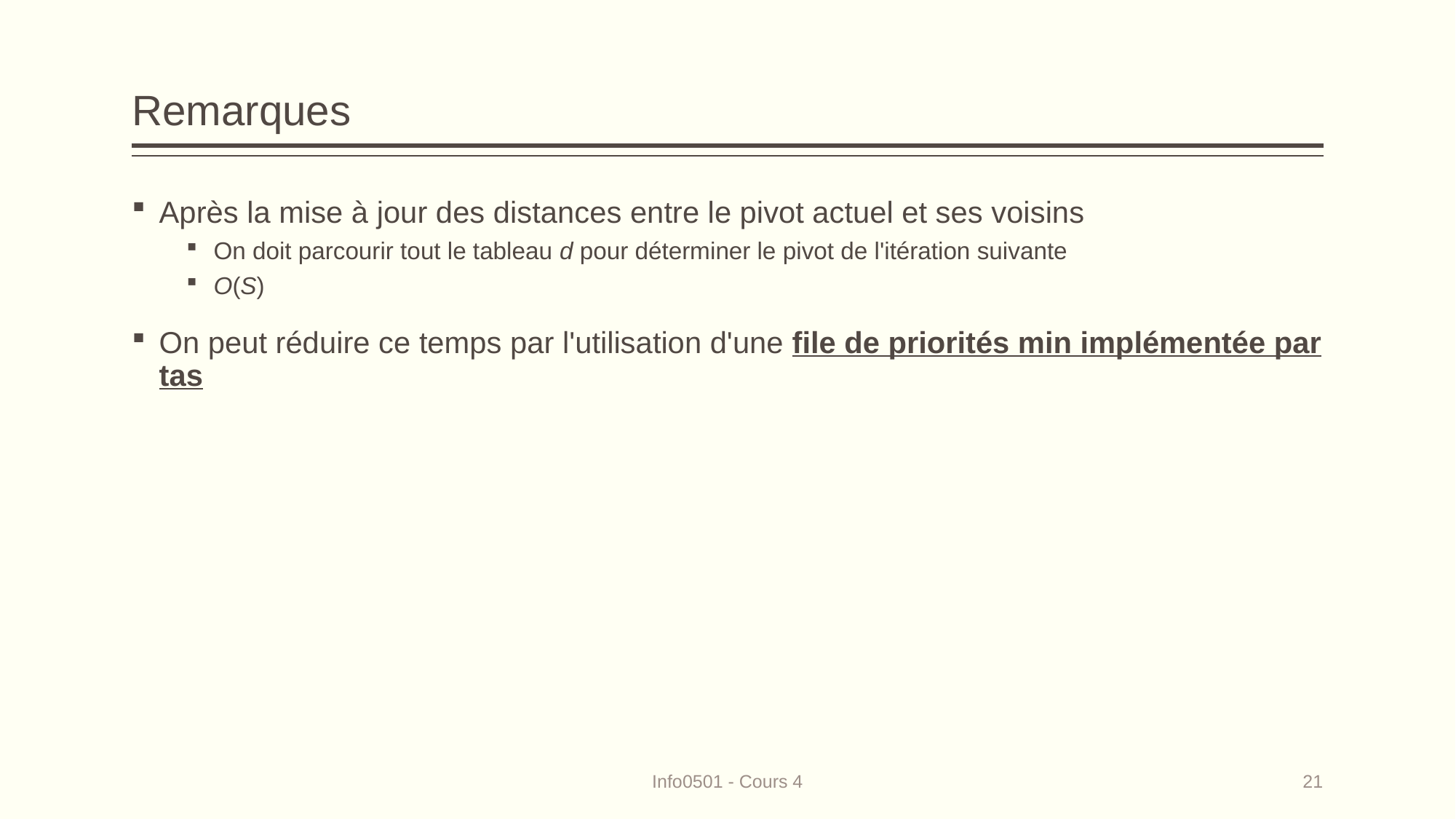

# Remarques
Après la mise à jour des distances entre le pivot actuel et ses voisins
On doit parcourir tout le tableau d pour déterminer le pivot de l'itération suivante
O(S)
On peut réduire ce temps par l'utilisation d'une file de priorités min implémentée par tas

Info0501 - Cours 4
21